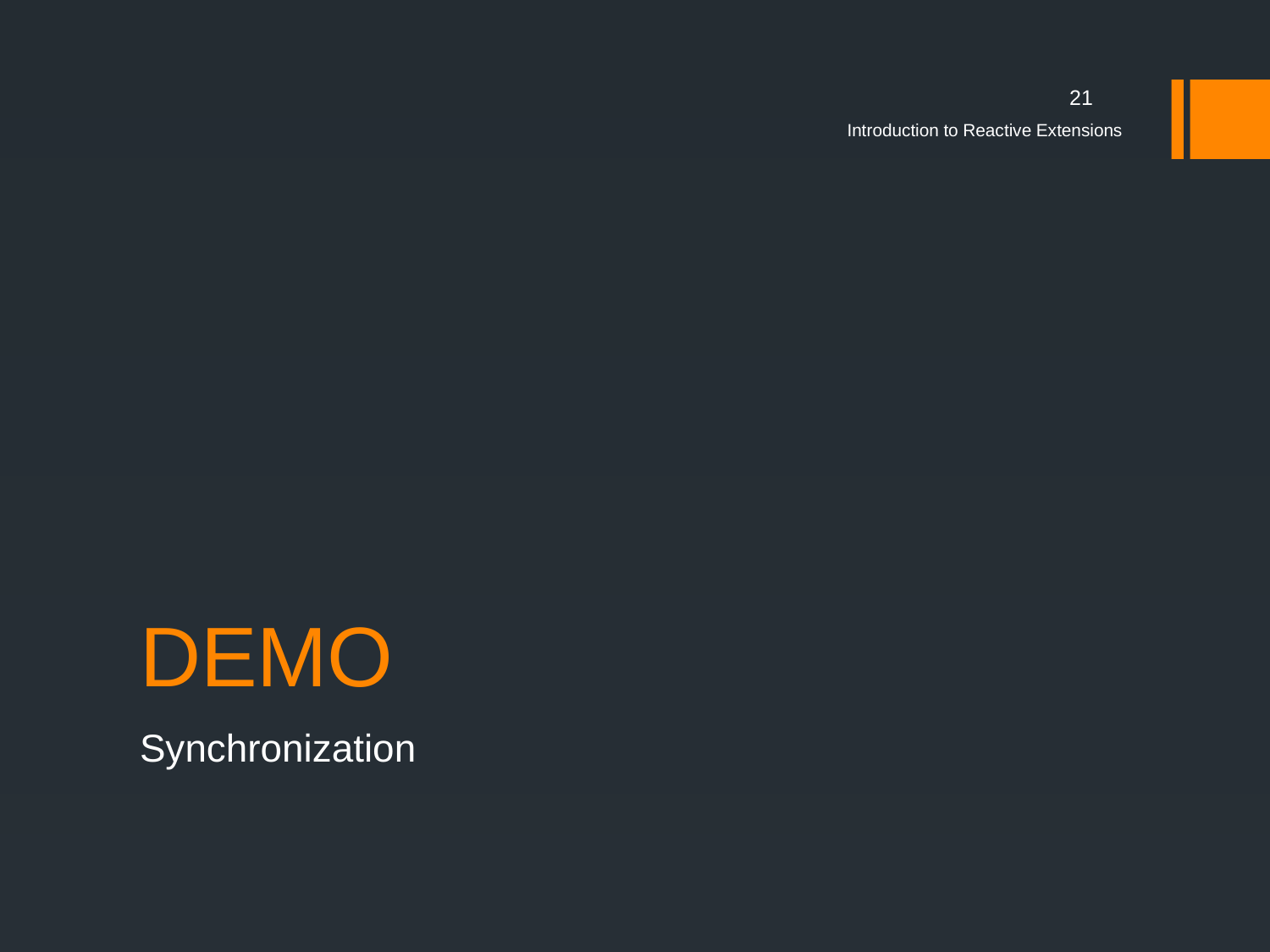

21
Introduction to Reactive Extensions
# DEMO
Synchronization